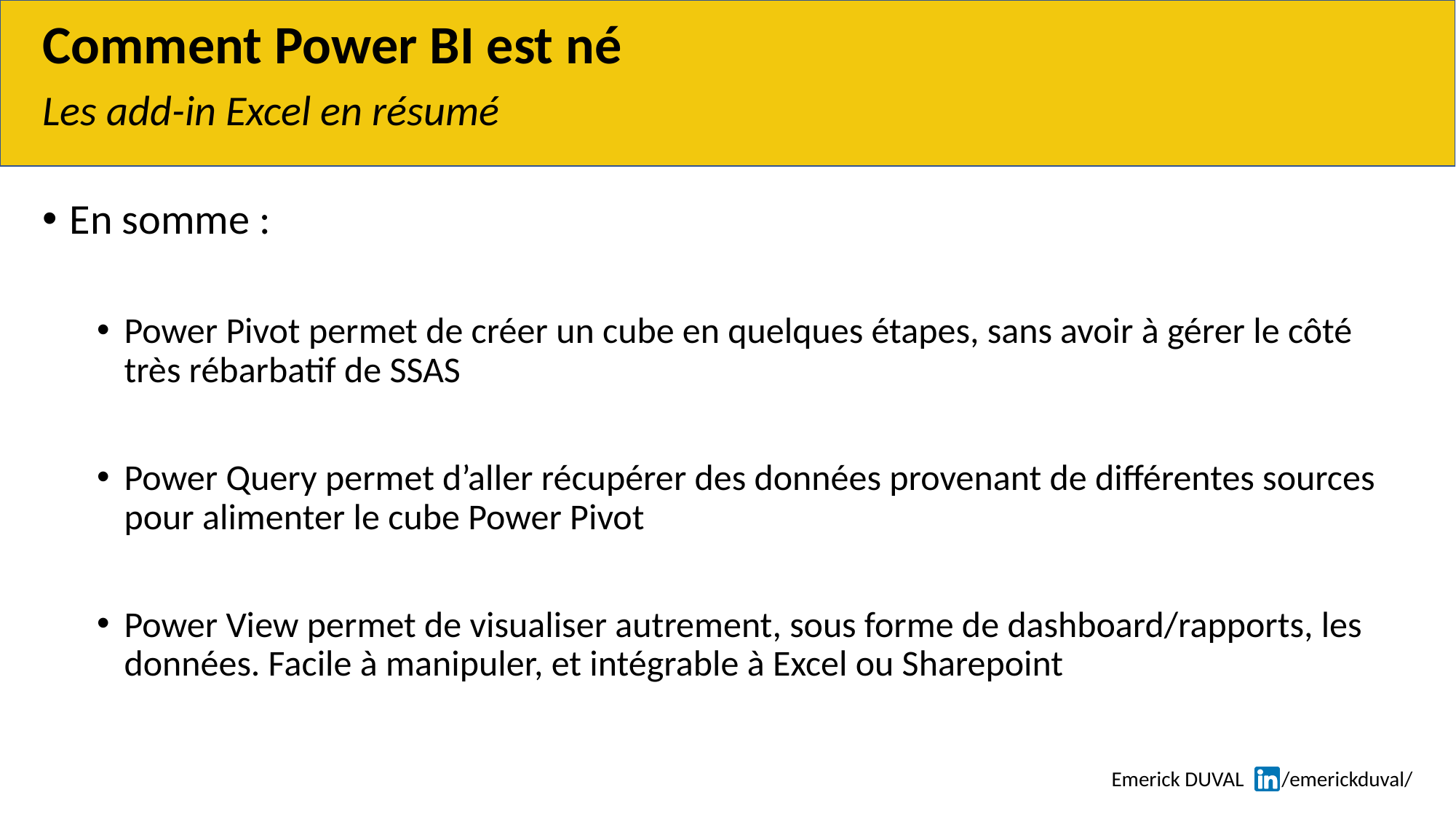

# Comment Power BI est né
Les add-in Excel en résumé
En somme :

Power Pivot permet de créer un cube en quelques étapes, sans avoir à gérer le côté très rébarbatif de SSAS

Power Query permet d’aller récupérer des données provenant de différentes sources pour alimenter le cube Power Pivot

Power View permet de visualiser autrement, sous forme de dashboard/rapports, les données. Facile à manipuler, et intégrable à Excel ou Sharepoint